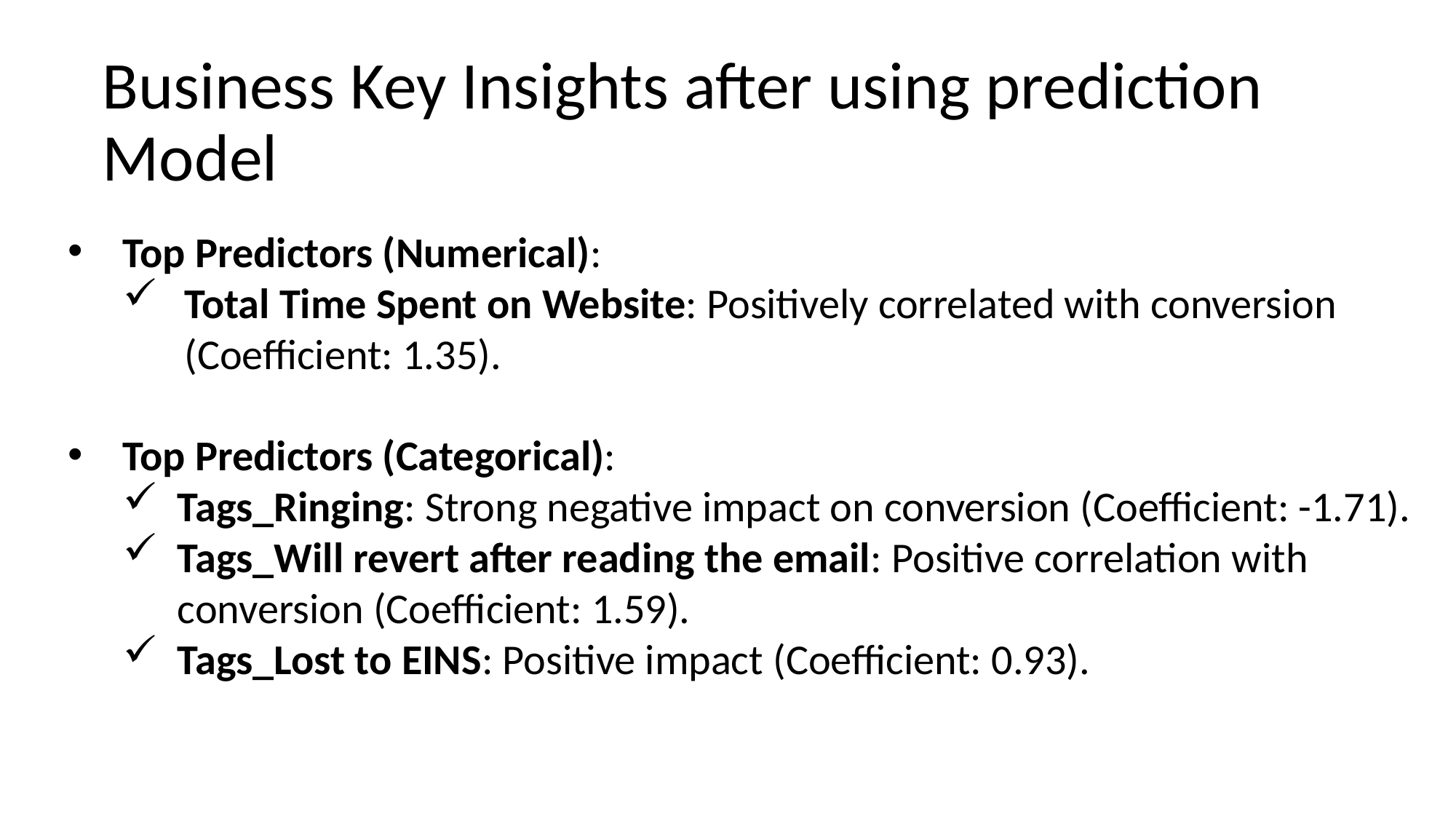

# Business Key Insights after using prediction Model

Top Predictors (Numerical):
Total Time Spent on Website: Positively correlated with conversion (Coefficient: 1.35).

Top Predictors (Categorical):
Tags_Ringing: Strong negative impact on conversion (Coefficient: -1.71).
Tags_Will revert after reading the email: Positive correlation with conversion (Coefficient: 1.59).
Tags_Lost to EINS: Positive impact (Coefficient: 0.93).